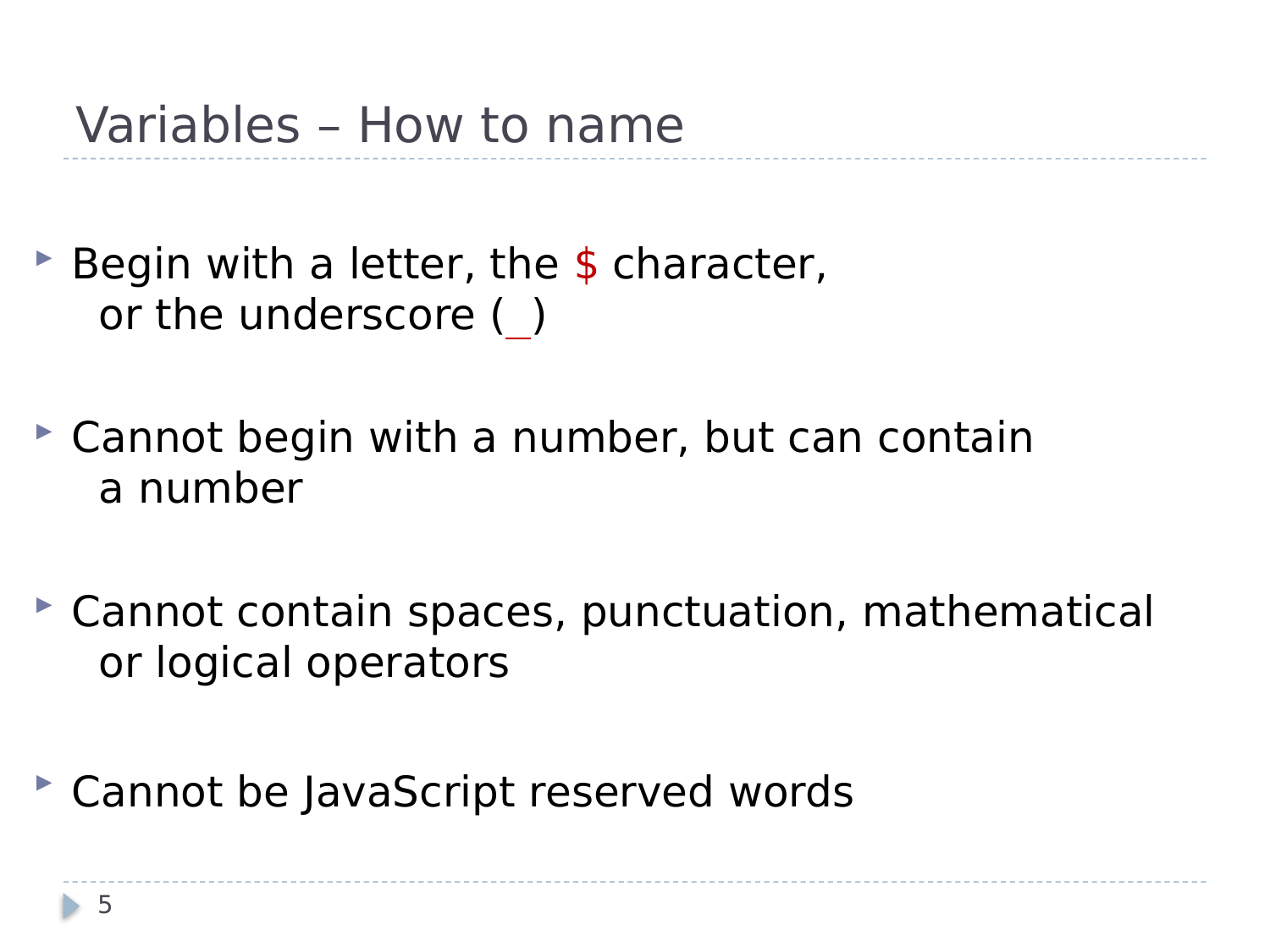

# Variables – How to name

Begin with a letter, the $ character,
  or the underscore (_)

Cannot begin with a number, but can contain
  a number

Cannot contain spaces, punctuation, mathematical
  or logical operators

Cannot be JavaScript reserved words
5